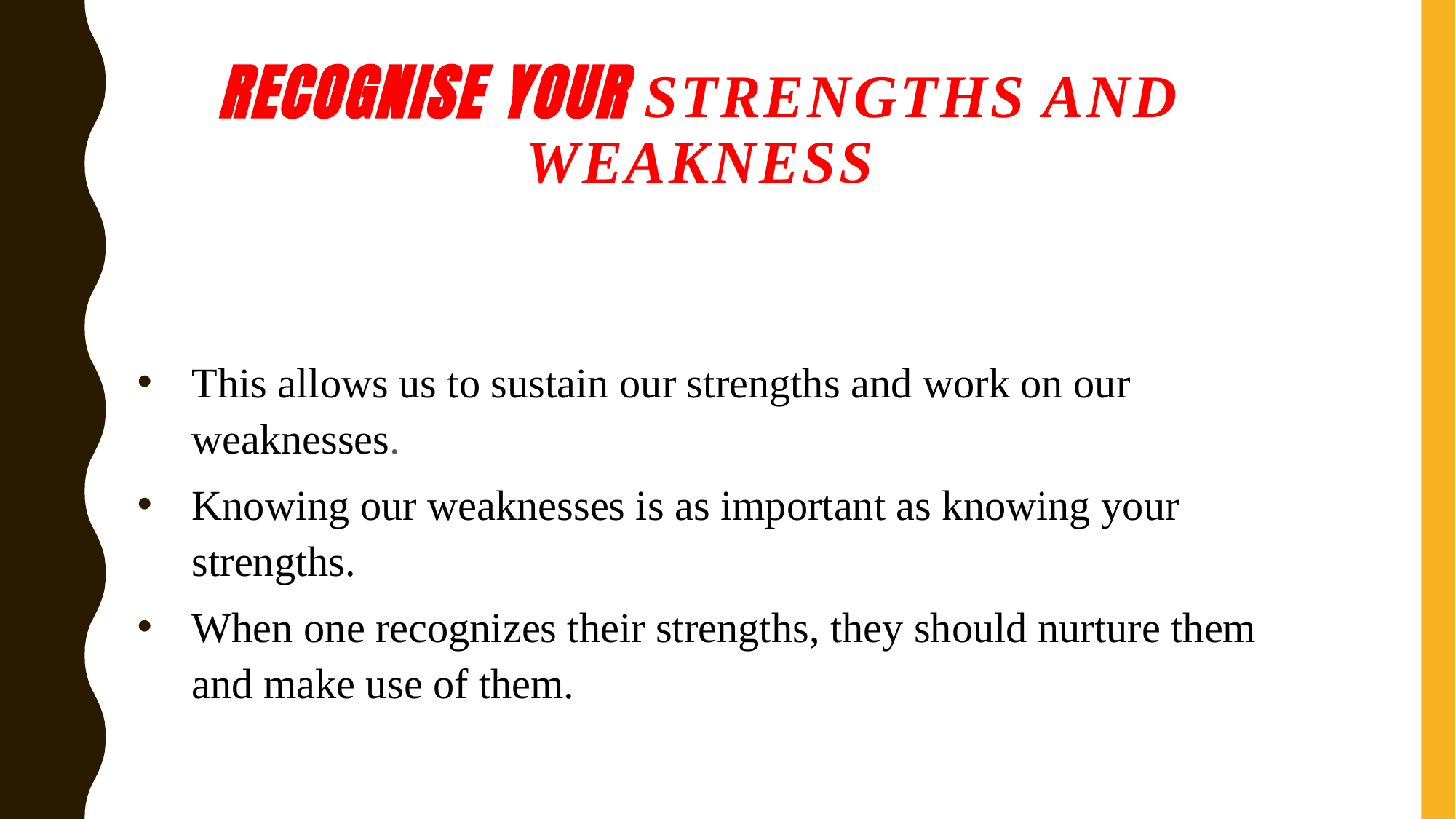

Recognise Your Strengths And Weakness

This allows us to sustain our strengths and work on our weaknesses.
Knowing our weaknesses is as important as knowing your strengths.
When one recognizes their strengths, they should nurture them and make use of them.